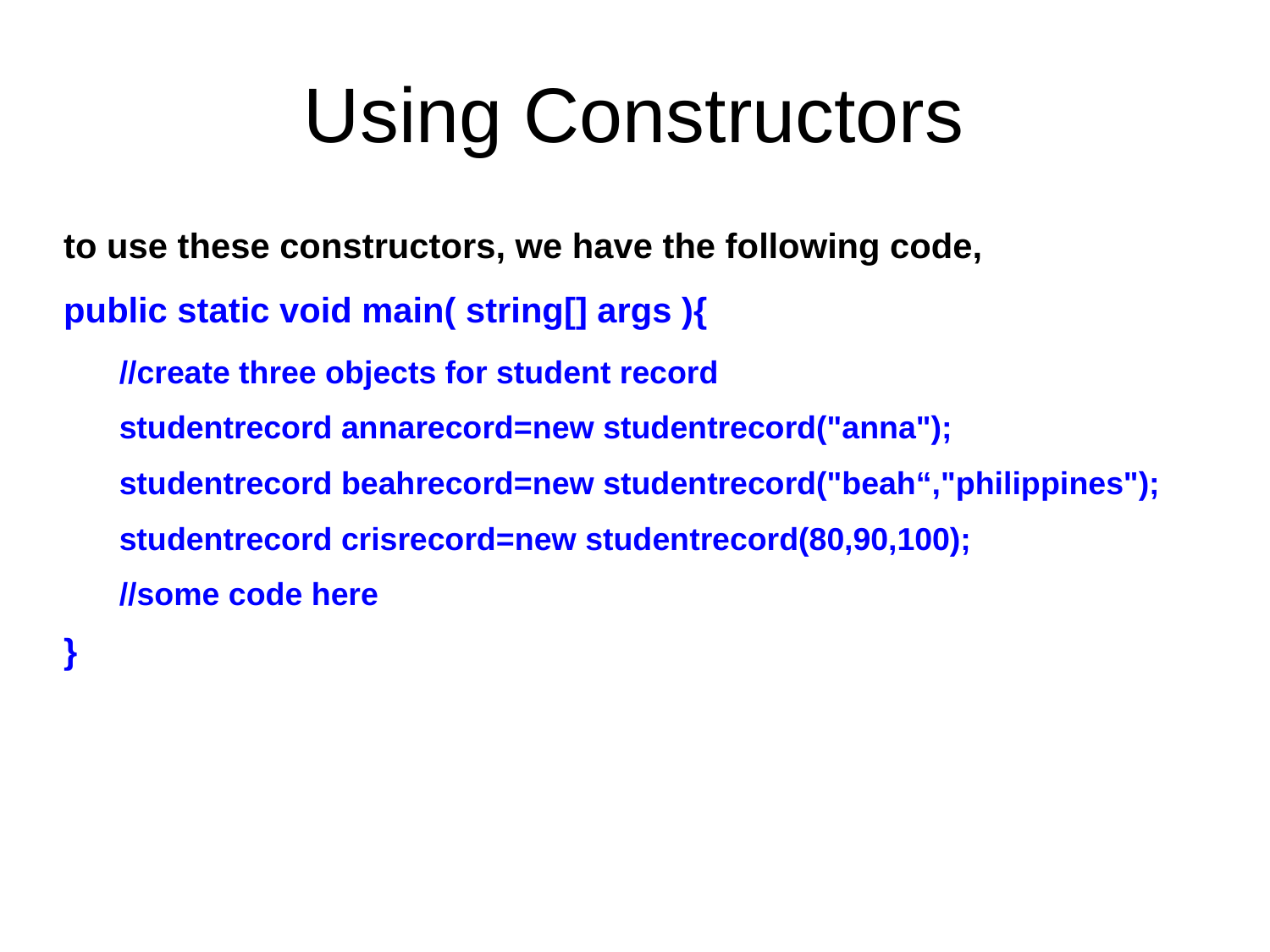

# Using Constructors
to use these constructors, we have the following code,
public static void main( string[] args ){
//create three objects for student record
studentrecord annarecord=new studentrecord("anna");
studentrecord beahrecord=new studentrecord("beah“,"philippines");
studentrecord crisrecord=new studentrecord(80,90,100);
//some code here
}